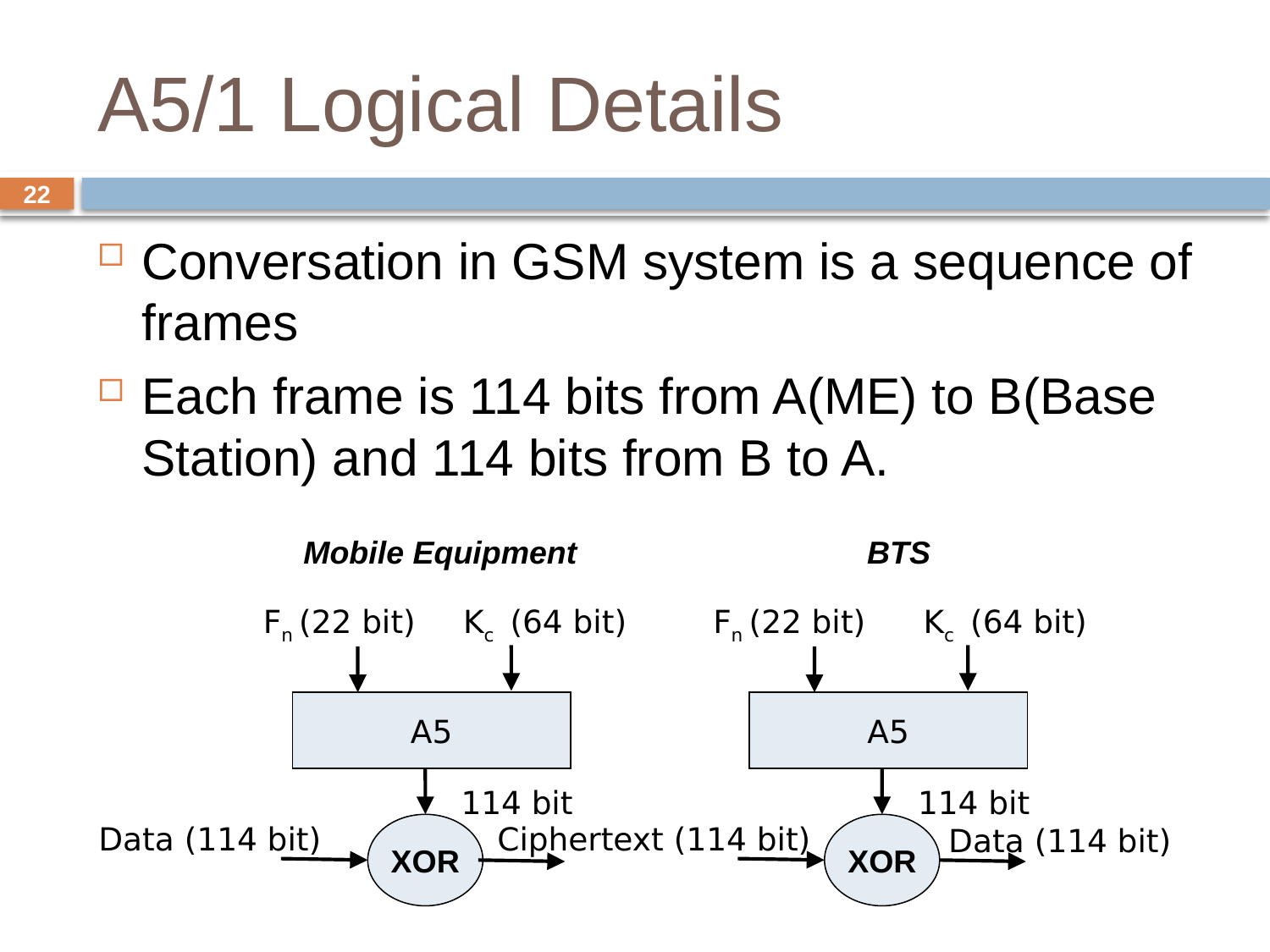

# A5/1 Logical Details
22
Conversation in GSM system is a sequence of frames
Each frame is 114 bits from A(ME) to B(Base Station) and 114 bits from B to A.

Mobile Equipment
BTS
Fn (22 bit)
Kc  (64 bit)
Fn (22 bit)
Kc  (64 bit)

A5
A5

114 bit
114 bit
Data (114 bit)
Ciphertext (114 bit)
XOR
XOR
Data (114 bit)